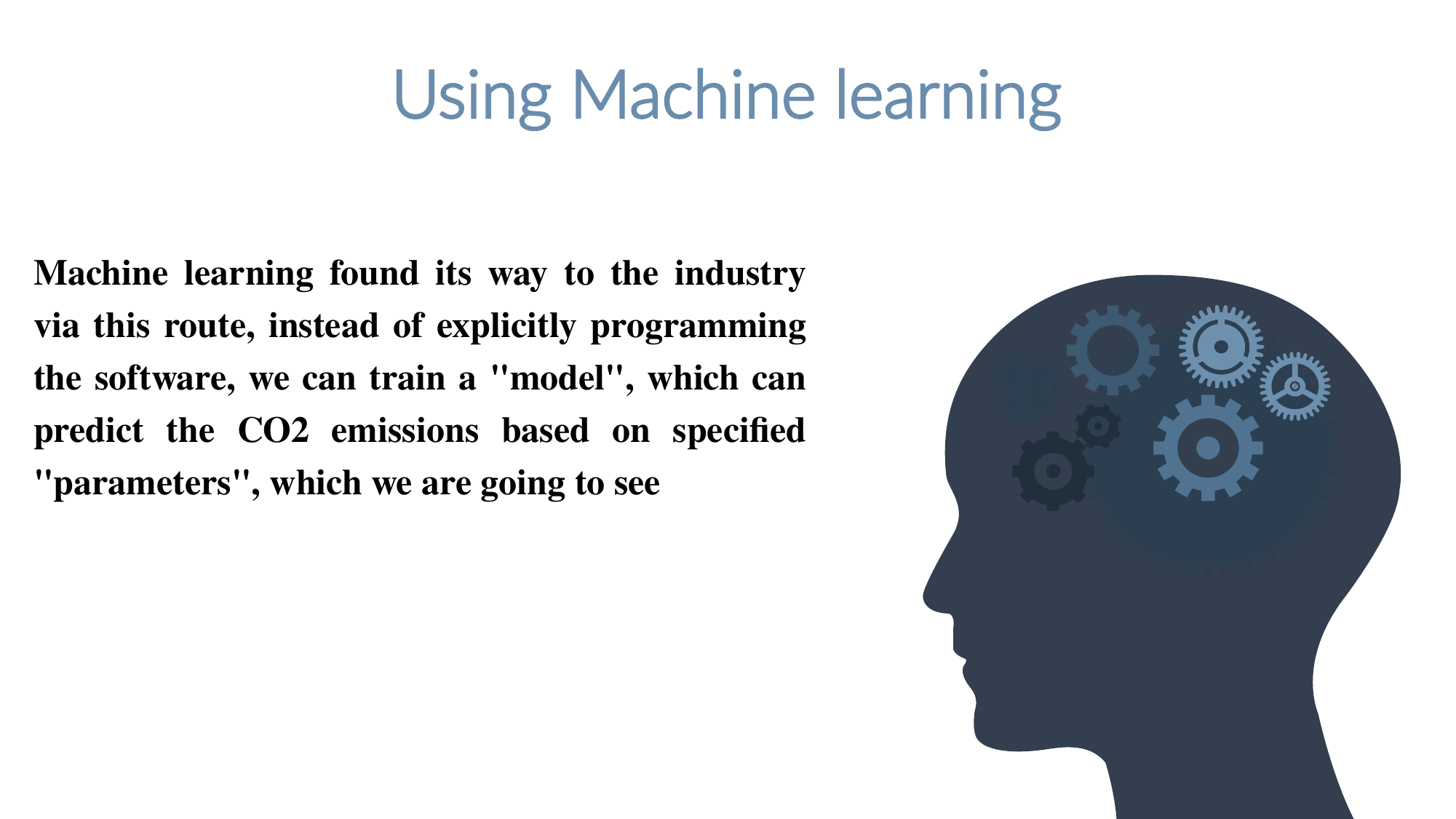

Using Machine learning

Machine learning found its way to the industry via this route, instead of explicitly programming the software, we can train a "model", which can predict the CO2 emissions based on specified "parameters", which we are going to see